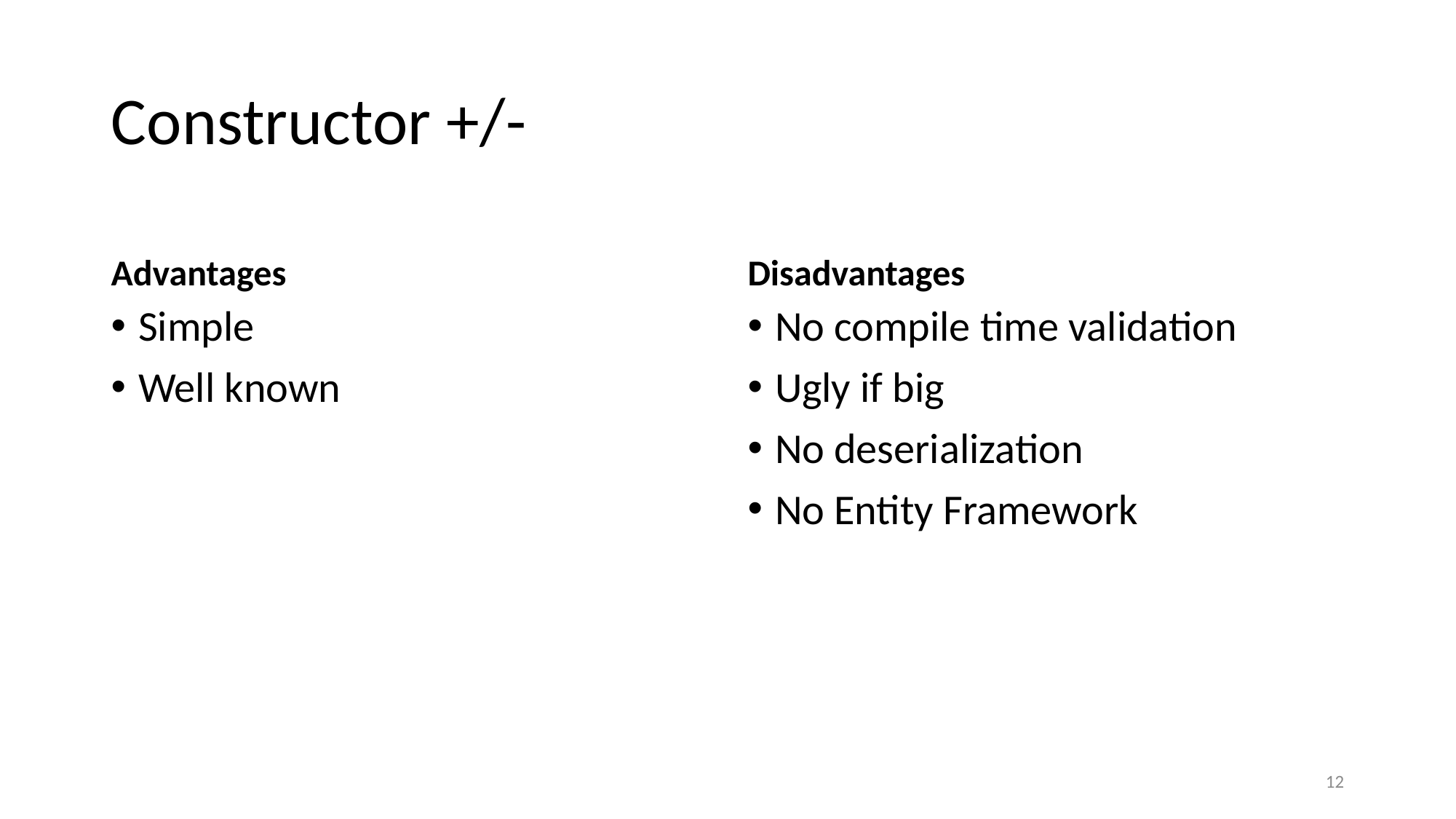

# Constructor +/-
Advantages
Disadvantages
Simple
Well known
No compile time validation
Ugly if big
No deserialization
No Entity Framework
12